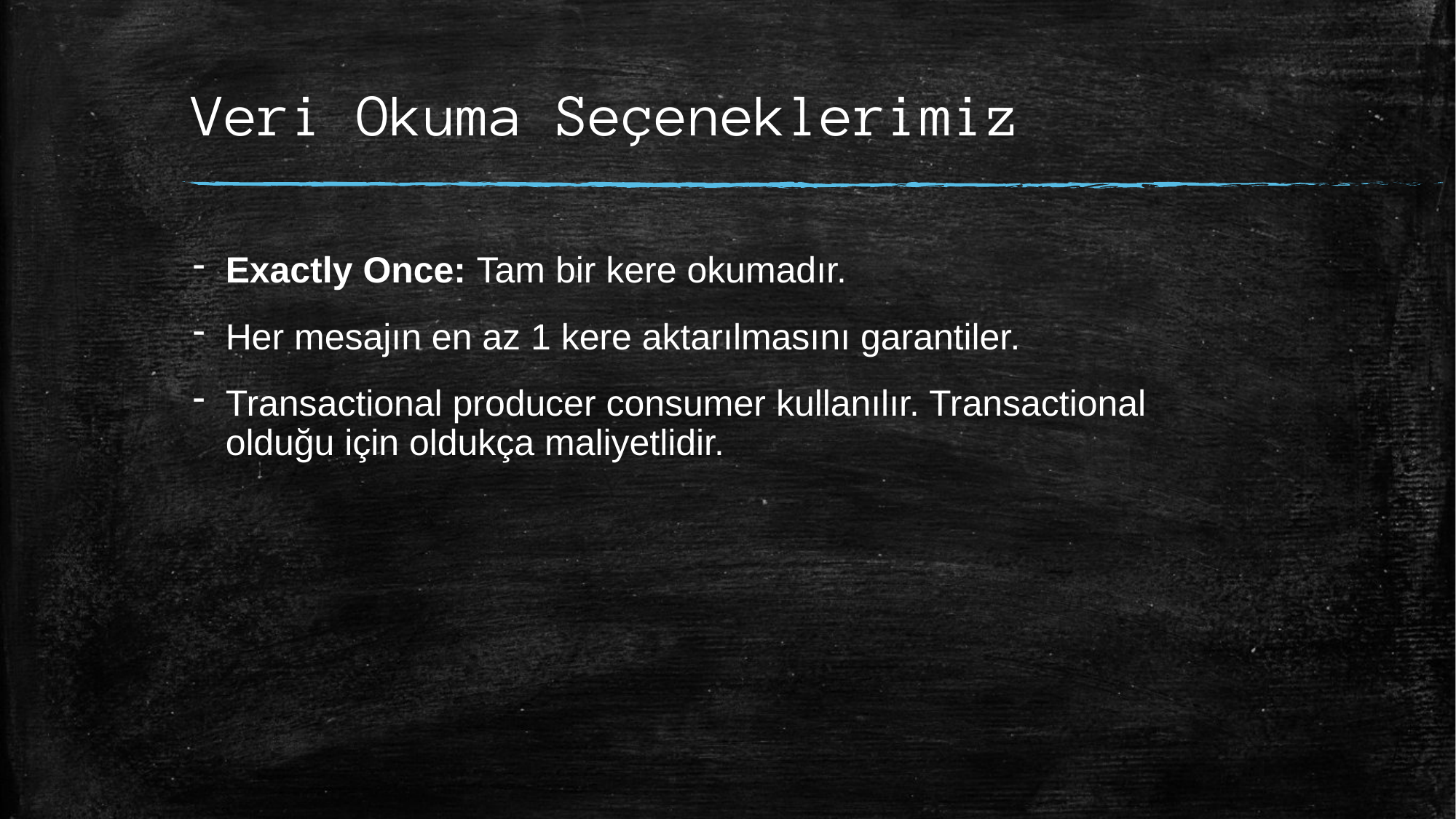

# Veri Okuma Seçeneklerimiz
Exactly Once: Tam bir kere okumadır.
Her mesajın en az 1 kere aktarılmasını garantiler.
Transactional producer consumer kullanılır. Transactional olduğu için oldukça maliyetlidir.